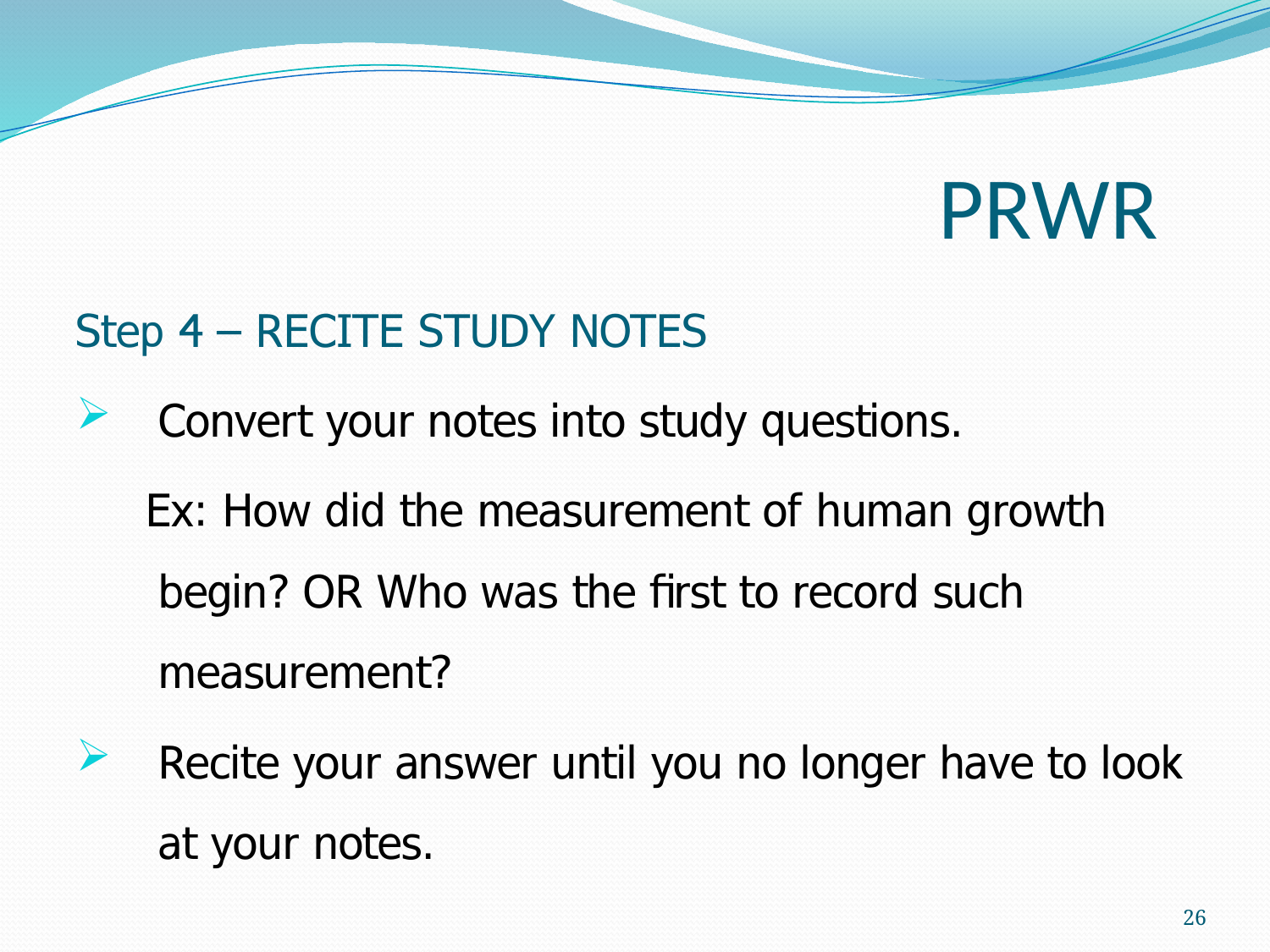

# PRWR
Step 4 – RECITE STUDY NOTES
Convert your notes into study questions.
     Ex: How did the measurement of human growth begin? OR Who was the first to record such measurement?
Recite your answer until you no longer have to look at your notes.

26